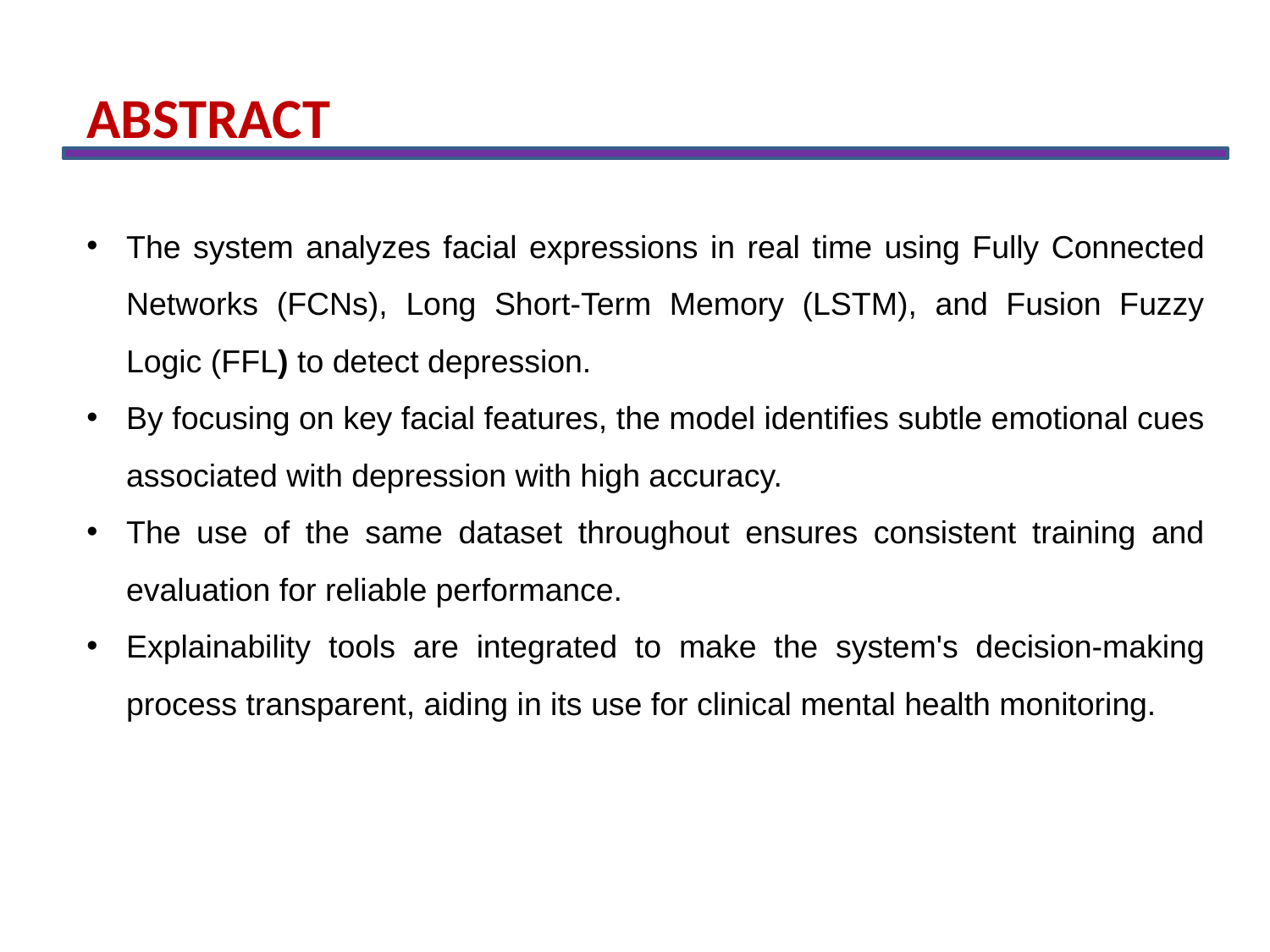

ABSTRACT

The system analyzes facial expressions in real time using Fully Connected Networks (FCNs), Long Short-Term Memory (LSTM), and Fusion Fuzzy Logic (FFL) to detect depression.
By focusing on key facial features, the model identifies subtle emotional cues associated with depression with high accuracy.
The use of the same dataset throughout ensures consistent training and evaluation for reliable performance.
Explainability tools are integrated to make the system's decision-making process transparent, aiding in its use for clinical mental health monitoring.